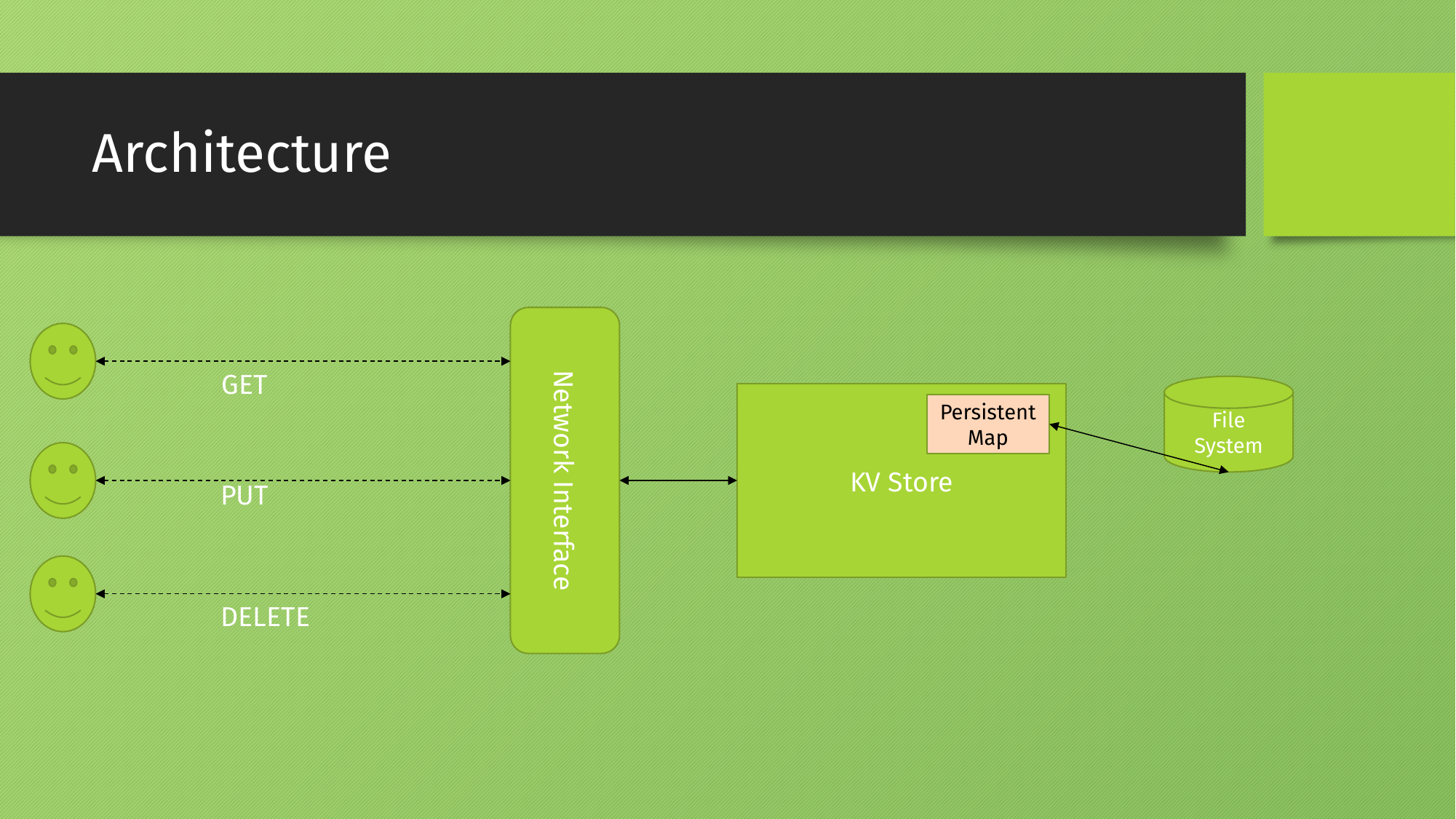

# Architecture
Network Interface

GET
File System
KV Store
PersistentMap

PUT

DELETE